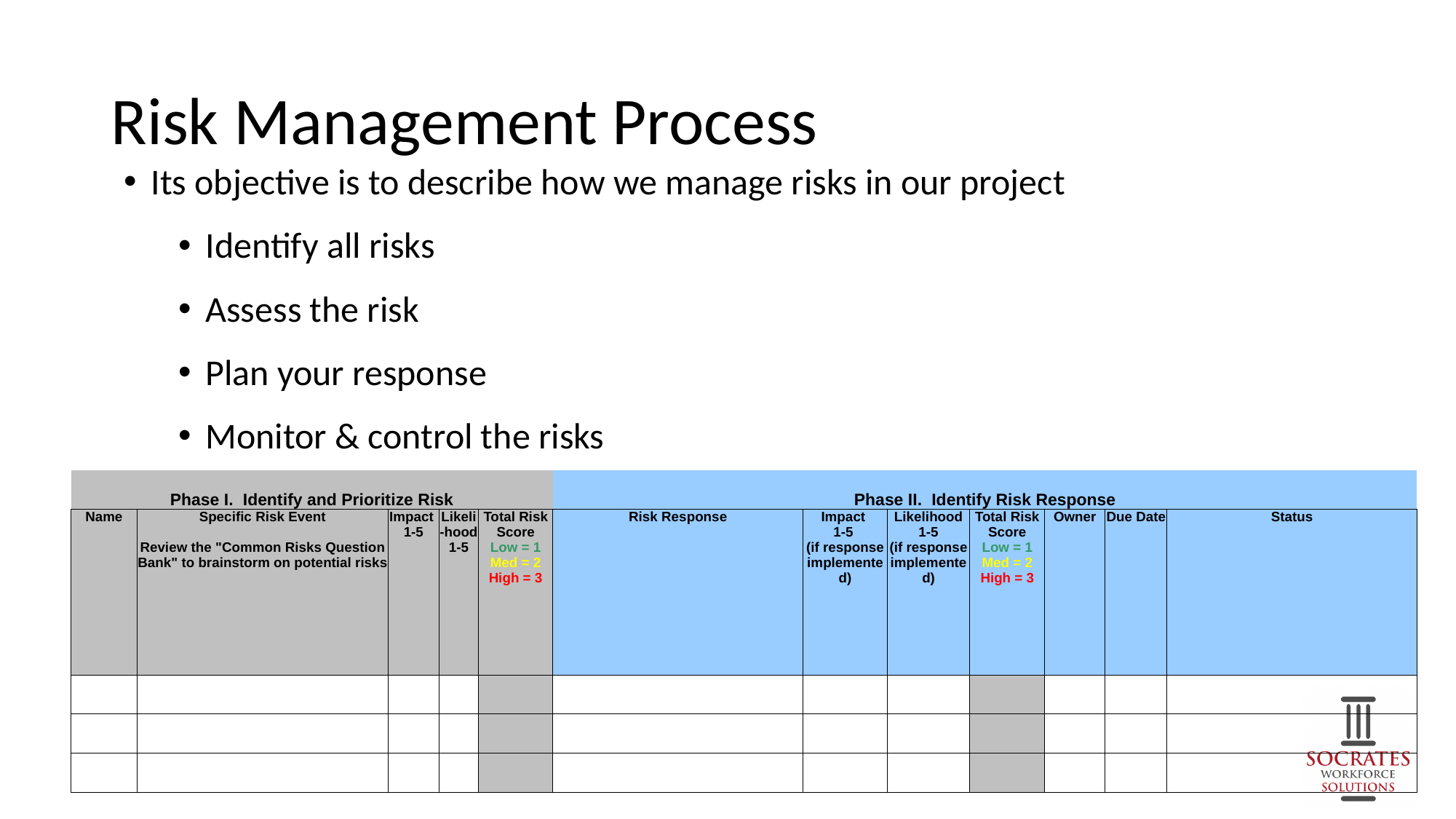

# Risk Management Process
Its objective is to describe how we manage risks in our project
Identify all risks
Assess the risk
Plan your response
Monitor & control the risks
| Phase I. Identify and Prioritize Risk |  |  |  |  | Phase II. Identify Risk Response |  |  |  |  |  |  |
| --- | --- | --- | --- | --- | --- | --- | --- | --- | --- | --- | --- |
| Name | Specific Risk Event Review the "Common Risks Question Bank" to brainstorm on potential risks | Impact 1-5 | Likeli-hood 1-5 | Total Risk Score Low = 1 Med = 2 High = 3 | Risk Response | Impact 1-5 (if response implemented) | Likelihood 1-5 (if response implemented) | Total Risk Score Low = 1 Med = 2 High = 3 | Owner | Due Date | Status |
|  |  |  |  |  |  |  |  |  |  |  |  |
|  |  |  |  |  |  |  |  |  |  |  |  |
|  |  |  |  |  |  |  |  |  |  |  |  |